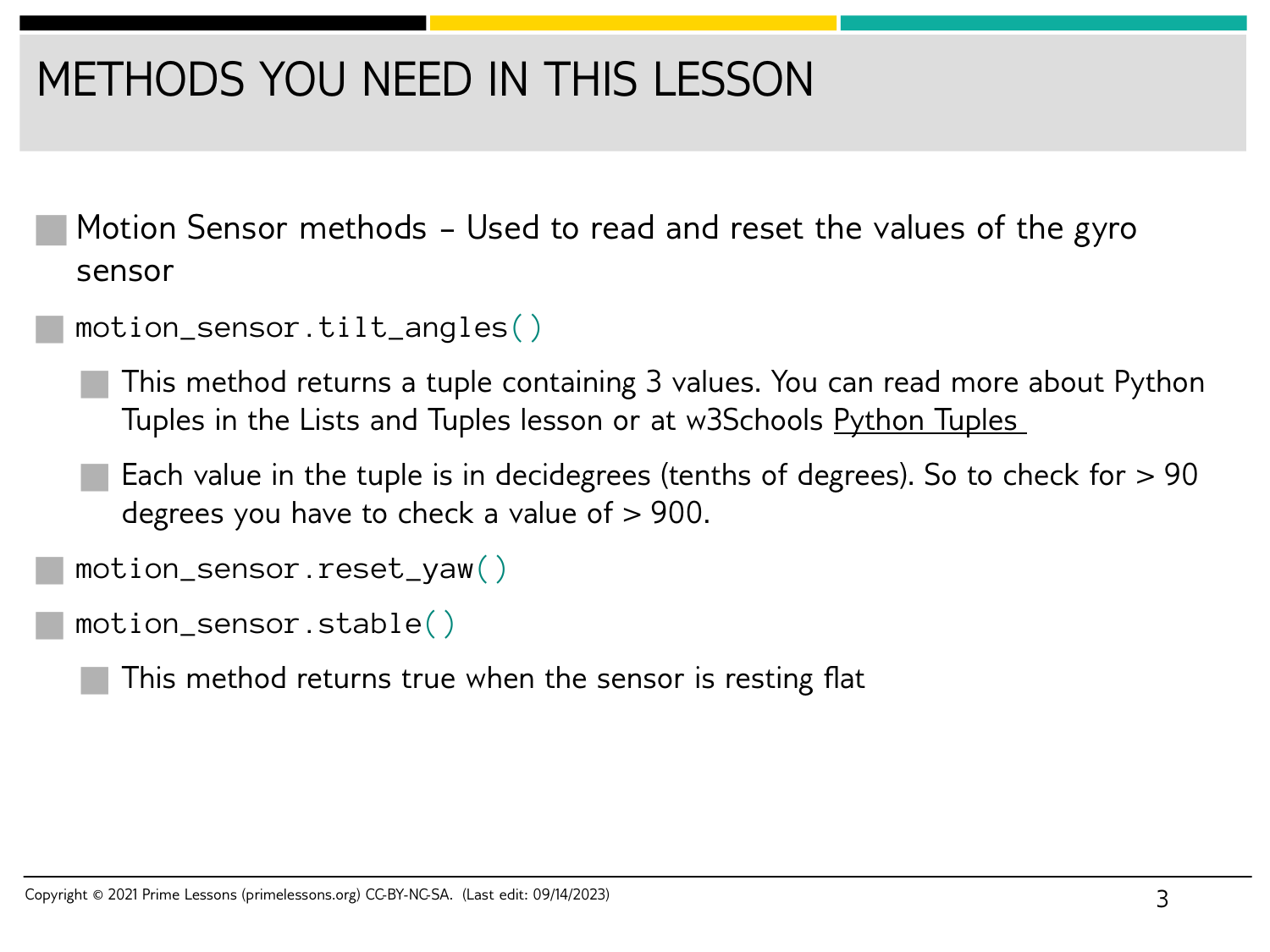

# METHODS YOU NEED IN THIS LESSON
Motion Sensor methods – Used to read and reset the values of the gyro sensor
motion_sensor.tilt_angles()
This method returns a tuple containing 3 values. You can read more about Python Tuples in the Lists and Tuples lesson or at w3Schools Python Tuples
Each value in the tuple is in decidegrees (tenths of degrees). So to check for > 90 degrees you have to check a value of > 900.
motion_sensor.reset_yaw()
motion_sensor.stable()
This method returns true when the sensor is resting flat

3
Copyright © 2021 Prime Lessons (primelessons.org) CC-BY-NC-SA.  (Last edit: 09/14/2023)